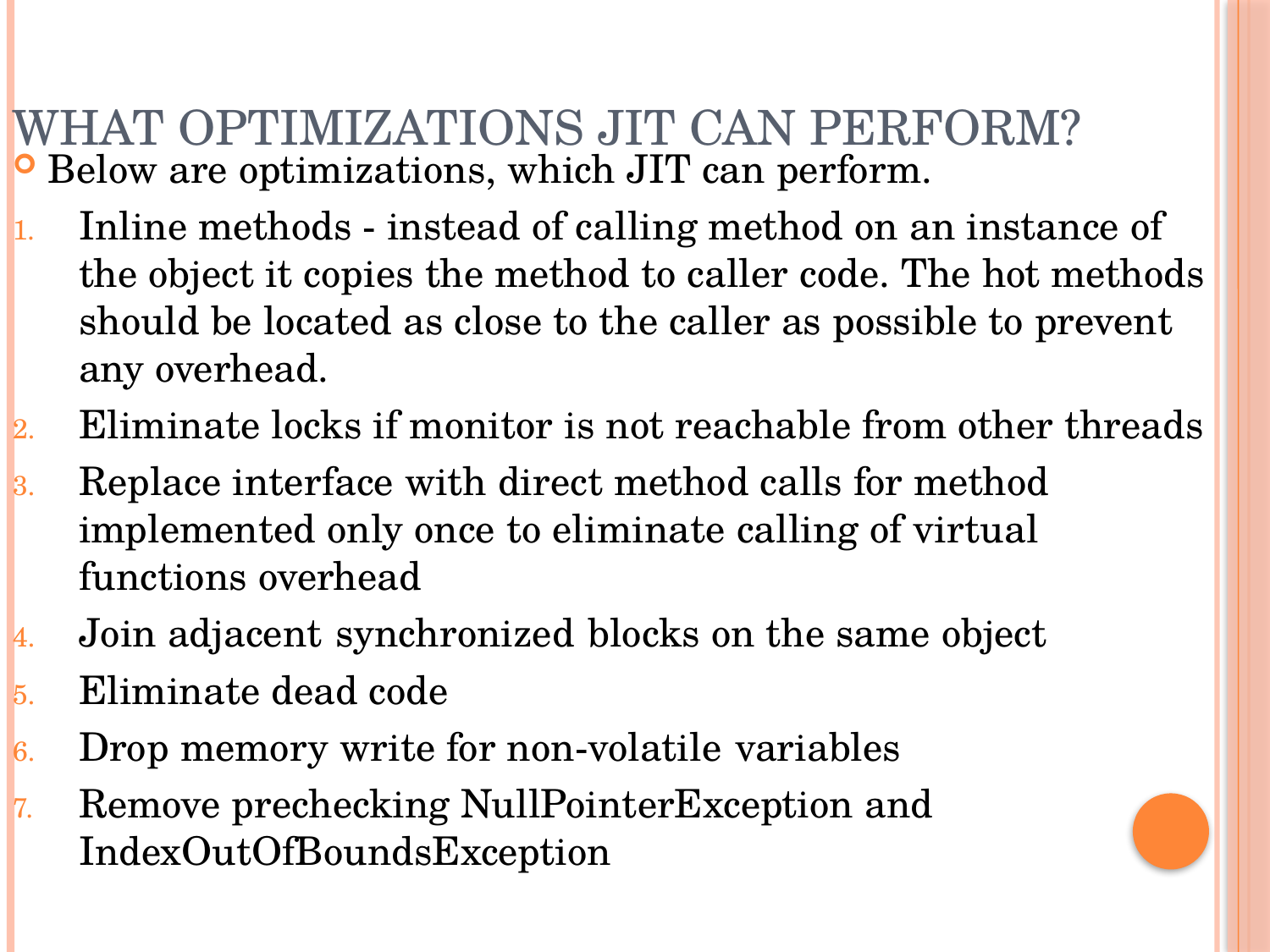

What optimizations JIT can perform?
Below are optimizations, which JIT can perform.
Inline methods - instead of calling method on an instance of the object it copies the method to caller code. The hot methods should be located as close to the caller as possible to prevent any overhead.
Eliminate locks if monitor is not reachable from other threads
Replace interface with direct method calls for method implemented only once to eliminate calling of virtual functions overhead
Join adjacent synchronized blocks on the same object
Eliminate dead code
Drop memory write for non-volatile variables
Remove prechecking NullPointerException and IndexOutOfBoundsException